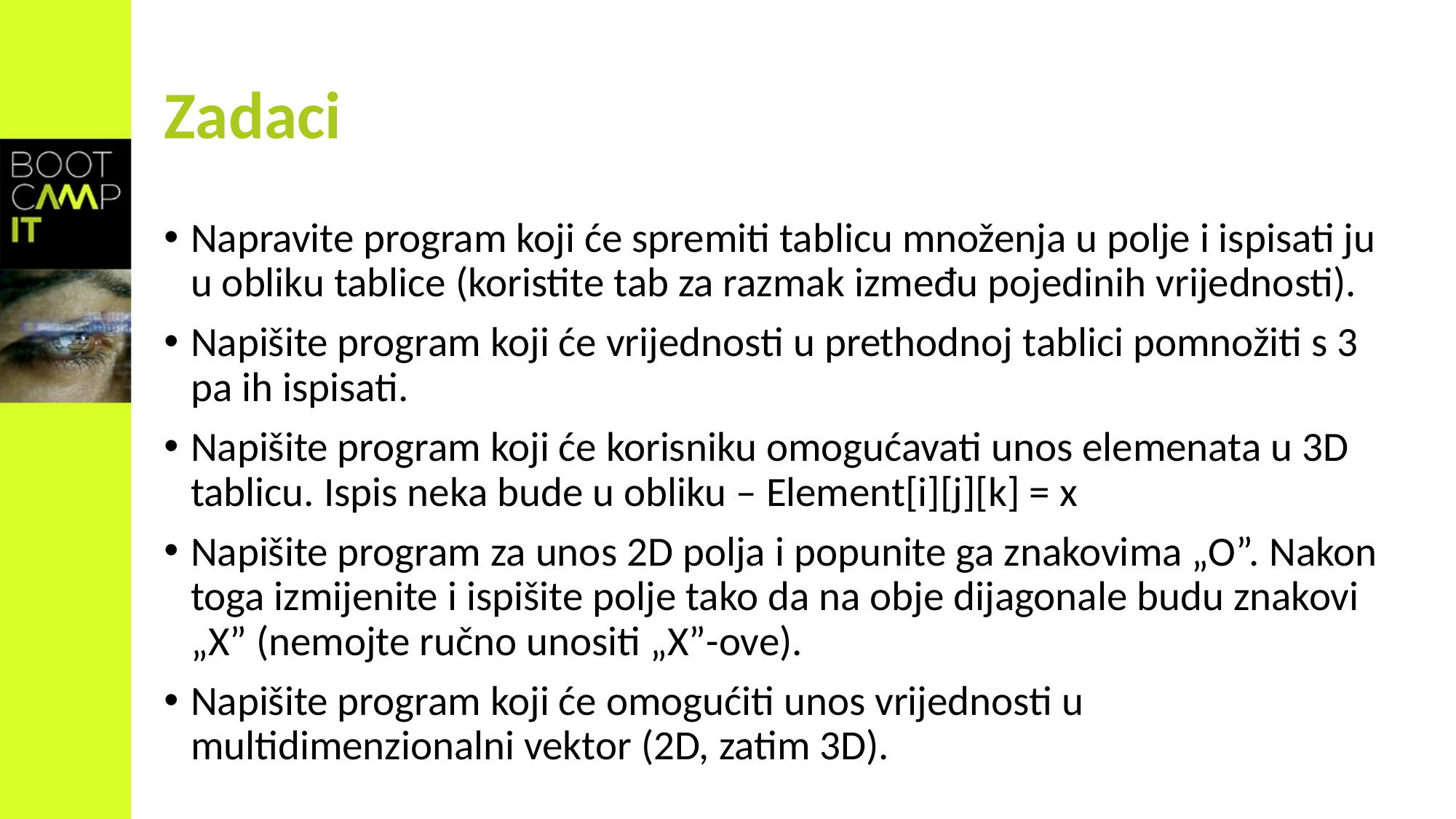

# Zadaci
Napravite program koji će spremiti tablicu množenja u polje i ispisati ju u obliku tablice (koristite tab za razmak između pojedinih vrijednosti).
Napišite program koji će vrijednosti u prethodnoj tablici pomnožiti s 3 pa ih ispisati.
Napišite program koji će korisniku omogućavati unos elemenata u 3D tablicu. Ispis neka bude u obliku – Element[i][j][k] = x
Napišite program za unos 2D polja i popunite ga znakovima „O”. Nakon toga izmijenite i ispišite polje tako da na obje dijagonale budu znakovi „X” (nemojte ručno unositi „X”-ove).
Napišite program koji će omogućiti unos vrijednosti u multidimenzionalni vektor (2D, zatim 3D).